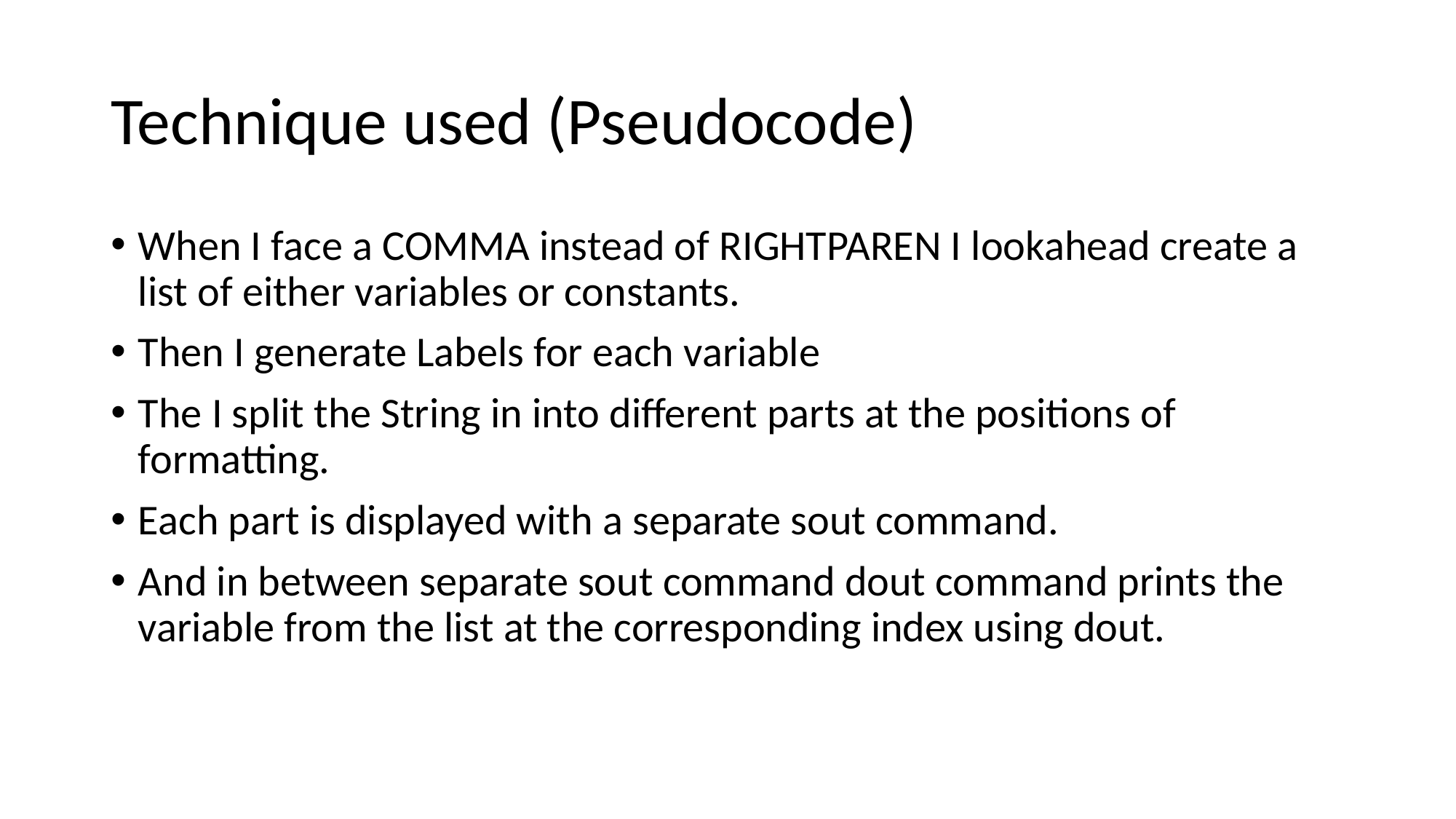

# Technique used (Pseudocode)
When I face a COMMA instead of RIGHTPAREN I lookahead create a list of either variables or constants.
Then I generate Labels for each variable
The I split the String in into different parts at the positions of formatting.
Each part is displayed with a separate sout command.
And in between separate sout command dout command prints the variable from the list at the corresponding index using dout.